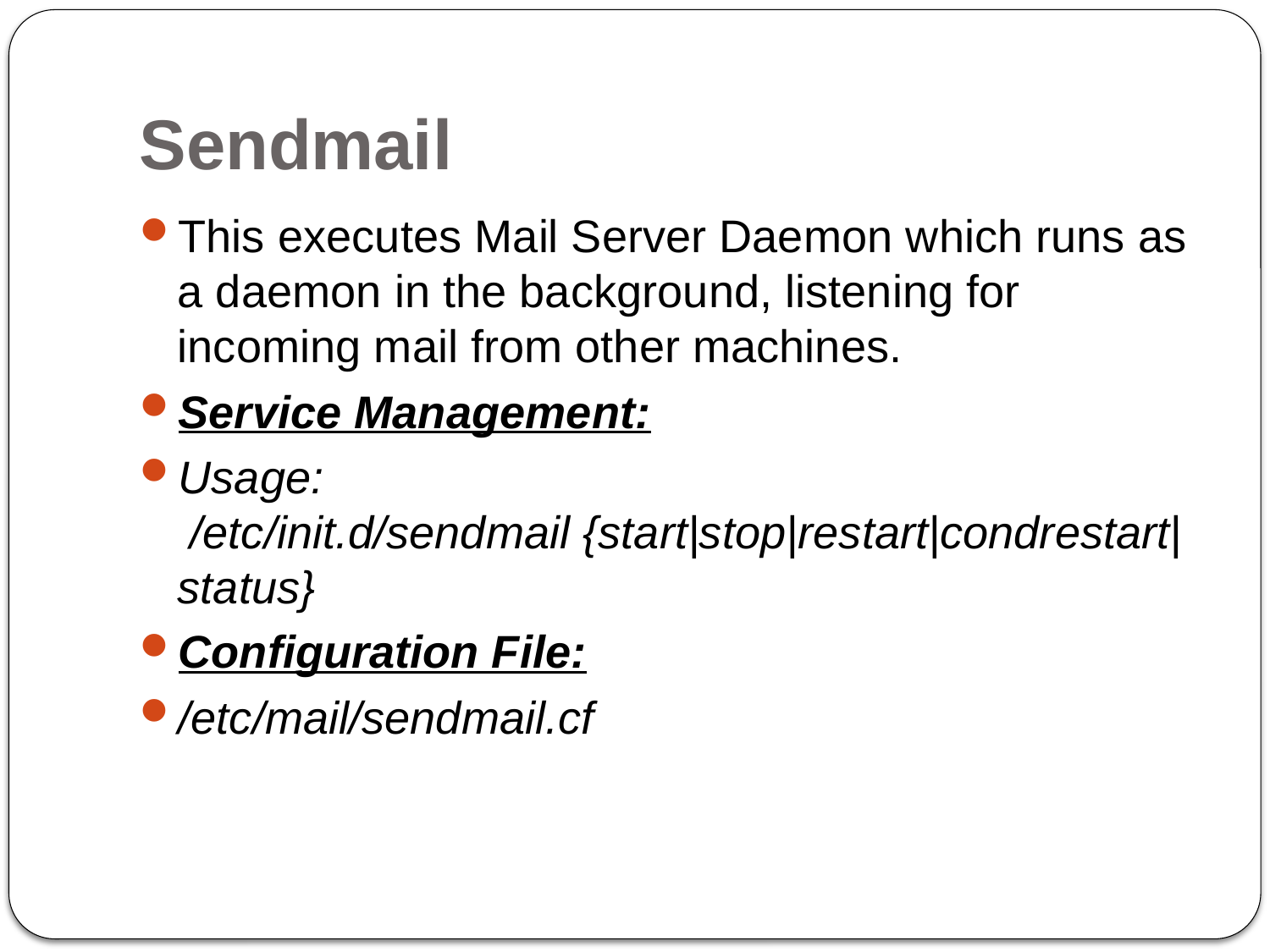

# Sendmail
This executes Mail Server Daemon which runs as a daemon in the background, listening for incoming mail from other machines.
Service Management:
Usage:
 /etc/init.d/sendmail {start|stop|restart|condrestart|status}
Configuration File:
/etc/mail/sendmail.cf